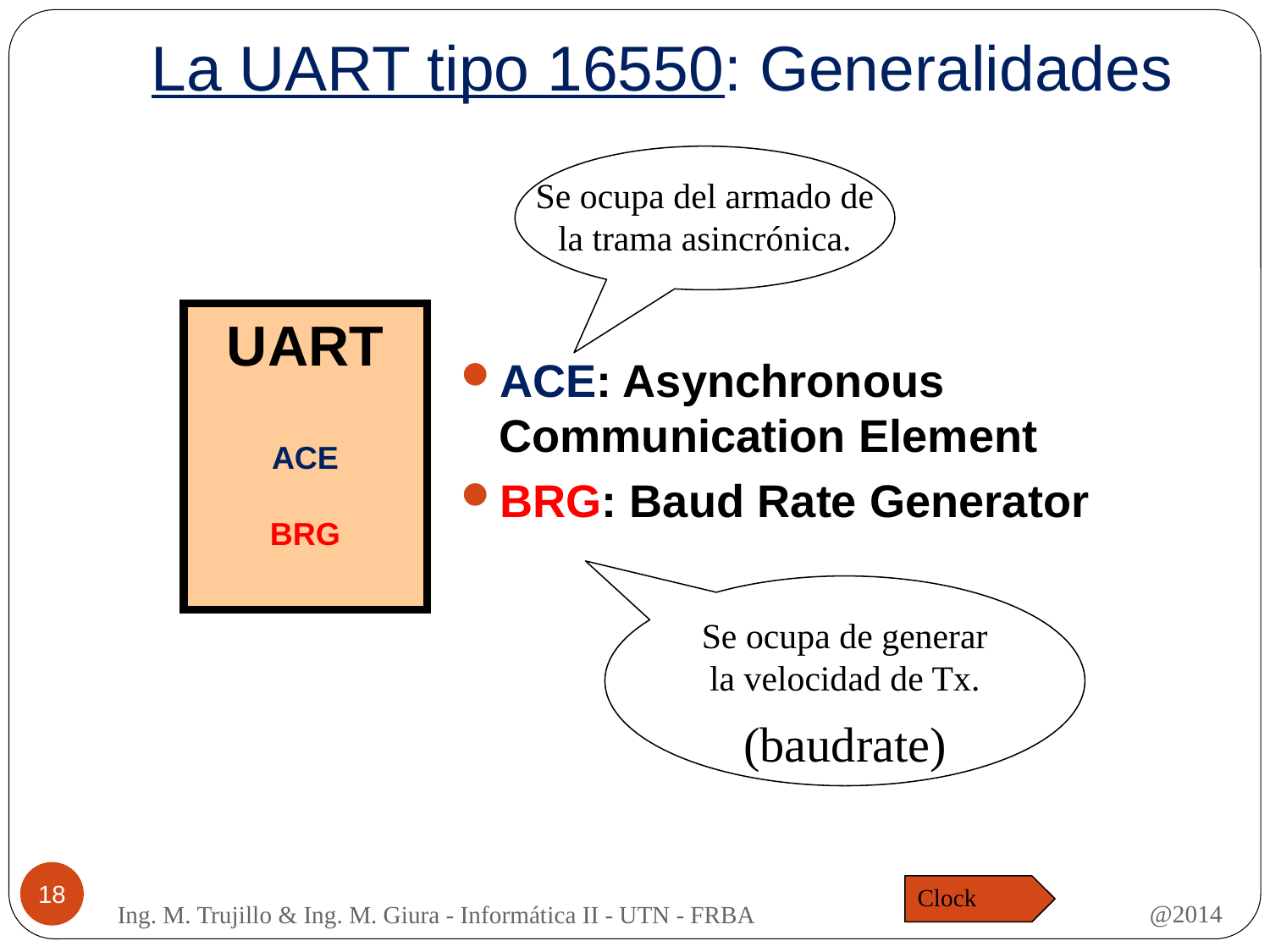

# La UART tipo 16550: Generalidades
Se ocupa del armado de
la trama asincrónica.
UART

ACE

BRG
ACE: Asynchronous Communication Element
BRG: Baud Rate Generator

Se ocupa de generar
la velocidad de Tx.

(baudrate)
18
Clock
@2014
Ing. M. Trujillo & Ing. M. Giura - Informática II - UTN - FRBA